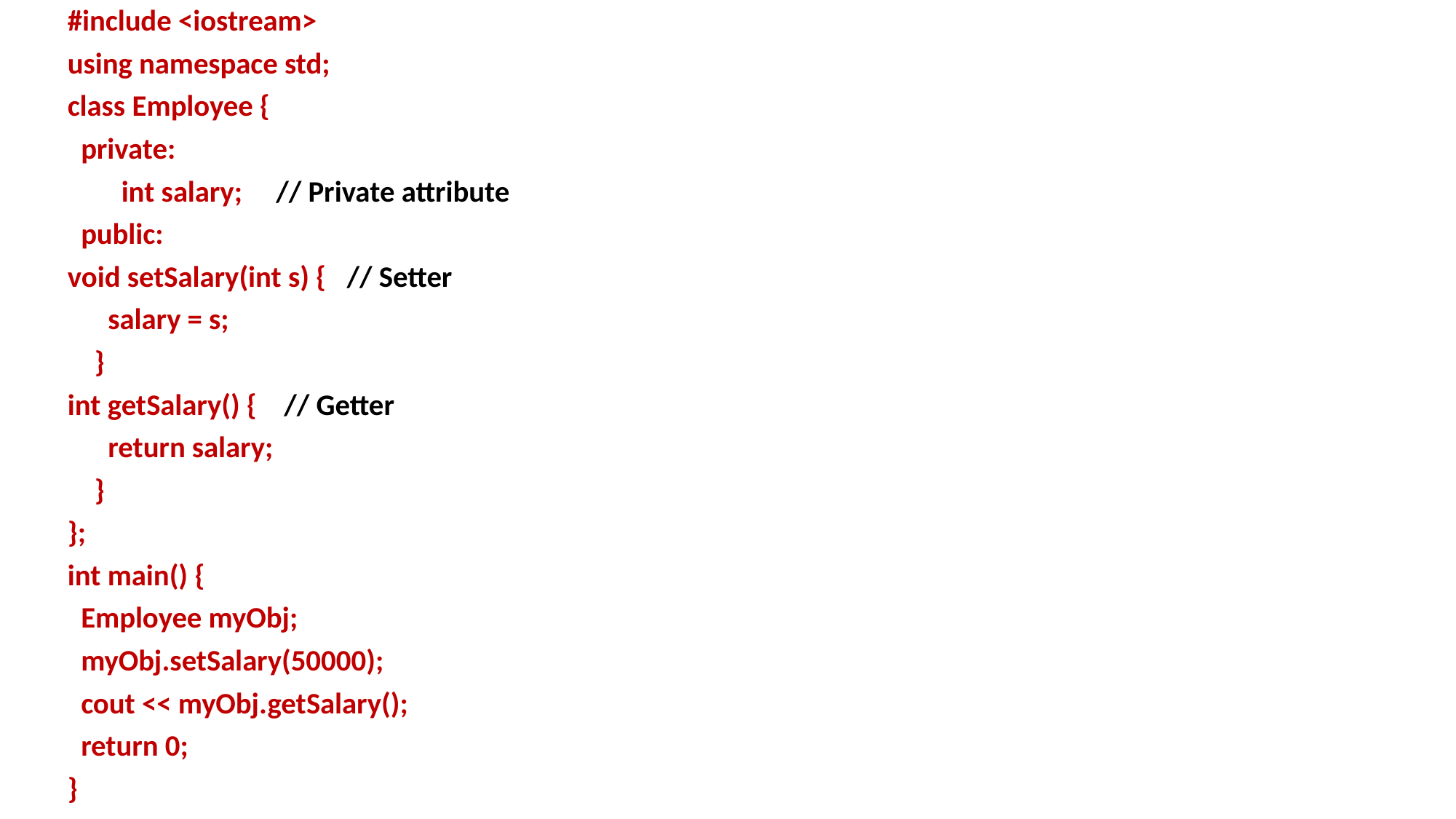

#include <iostream>
using namespace std;
class Employee {
  private:
        int salary;     // Private attribute
  public:
void setSalary(int s) {   // Setter
      salary = s;
    }
int getSalary() {    // Getter
      return salary;
    }
};
int main() {
  Employee myObj;
  myObj.setSalary(50000);
  cout << myObj.getSalary();
  return 0;
}